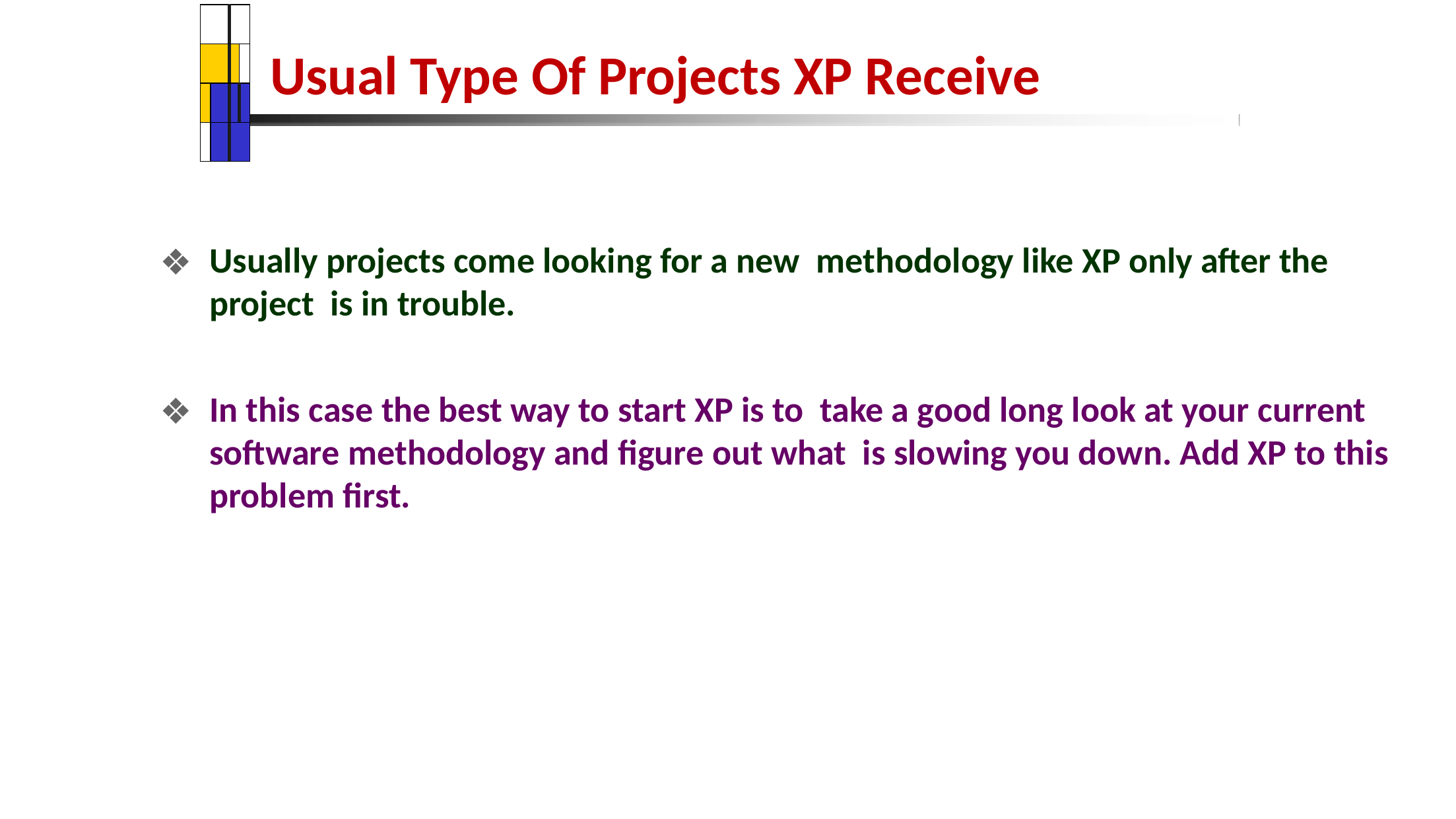

|  |  |  |  |
| --- | --- | --- | --- |
|  |  |  |  |
|  |  |  |  |
|  |  |  |  |
# Usual Type Of Projects XP Receive

Usually projects come looking for a new  methodology like XP only after the project  is in trouble.

In this case the best way to start XP is to  take a good long look at your current  software methodology and figure out what  is slowing you down. Add XP to this  problem first.